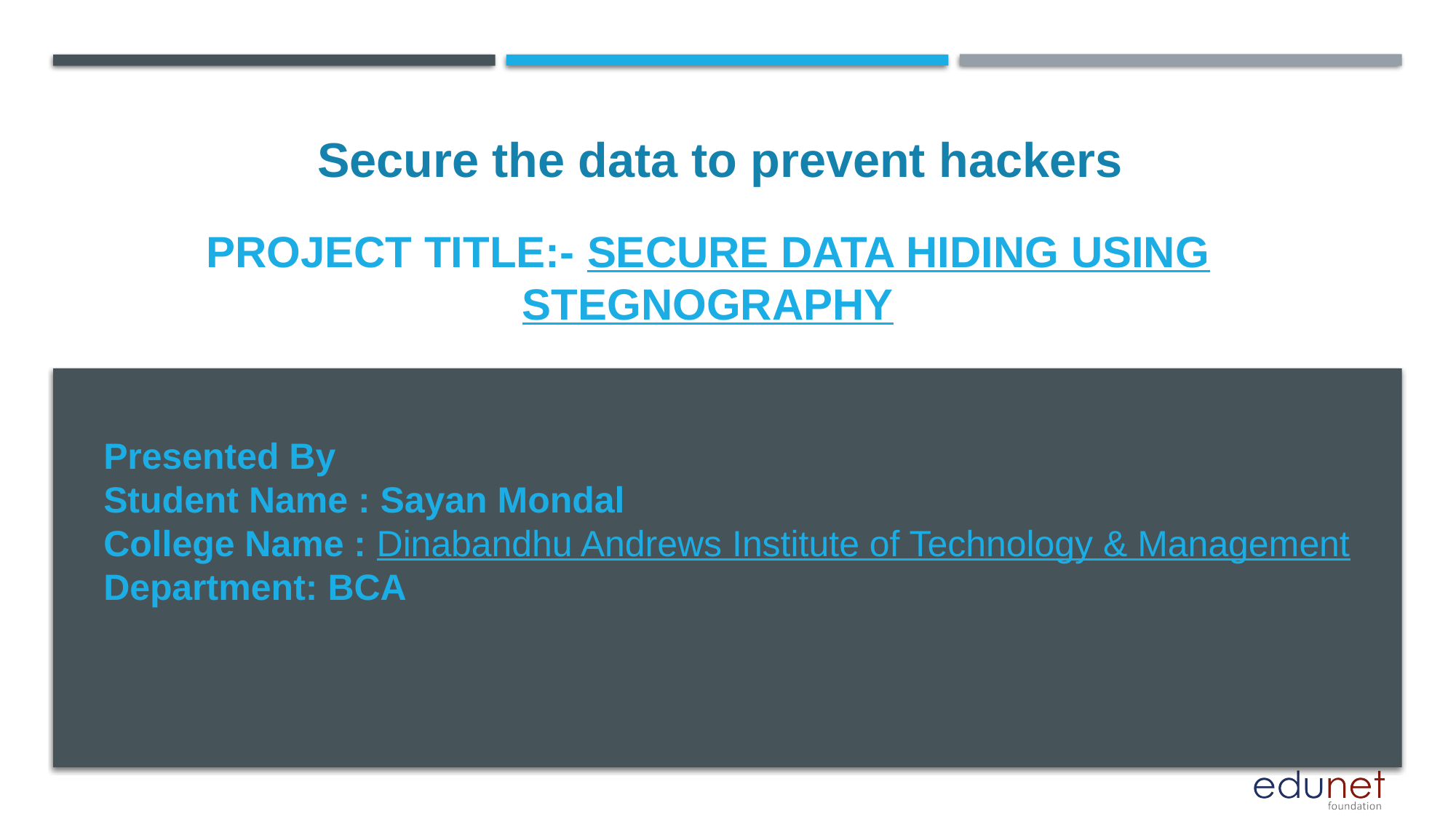

Secure the data to prevent hackers
# Project title:- SECURE DATA HIDING USING STEGNOGRAPHY
Presented By
Student Name : Sayan Mondal
College Name : Dinabandhu Andrews Institute of Technology & Management
Department: BCA